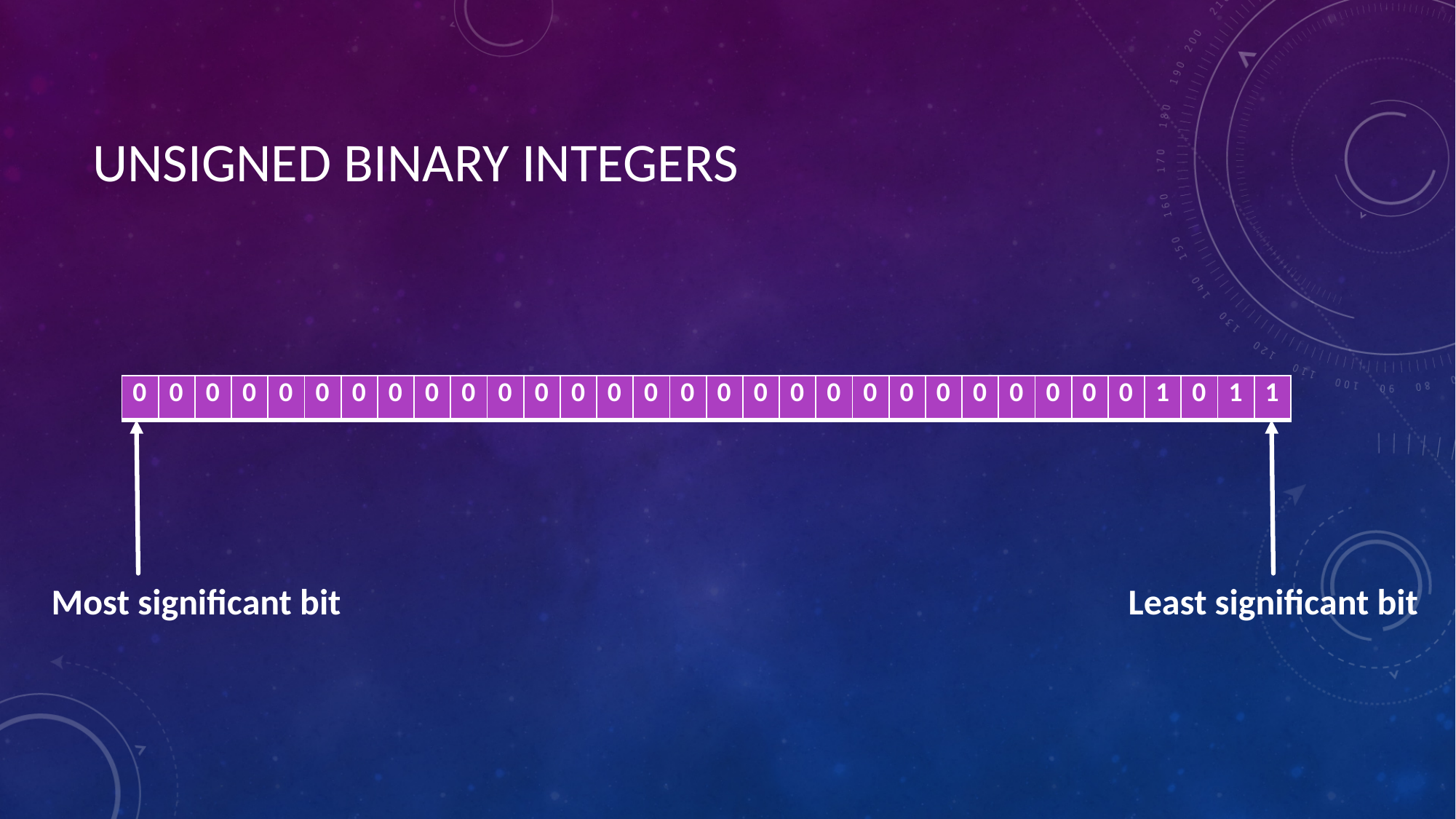

# Unsigned Binary Integers
| 0 | 0 | 0 | 0 | 0 | 0 | 0 | 0 | 0 | 0 | 0 | 0 | 0 | 0 | 0 | 0 | 0 | 0 | 0 | 0 | 0 | 0 | 0 | 0 | 0 | 0 | 0 | 0 | 1 | 0 | 1 | 1 |
| --- | --- | --- | --- | --- | --- | --- | --- | --- | --- | --- | --- | --- | --- | --- | --- | --- | --- | --- | --- | --- | --- | --- | --- | --- | --- | --- | --- | --- | --- | --- | --- |
Most significant bit
Least significant bit